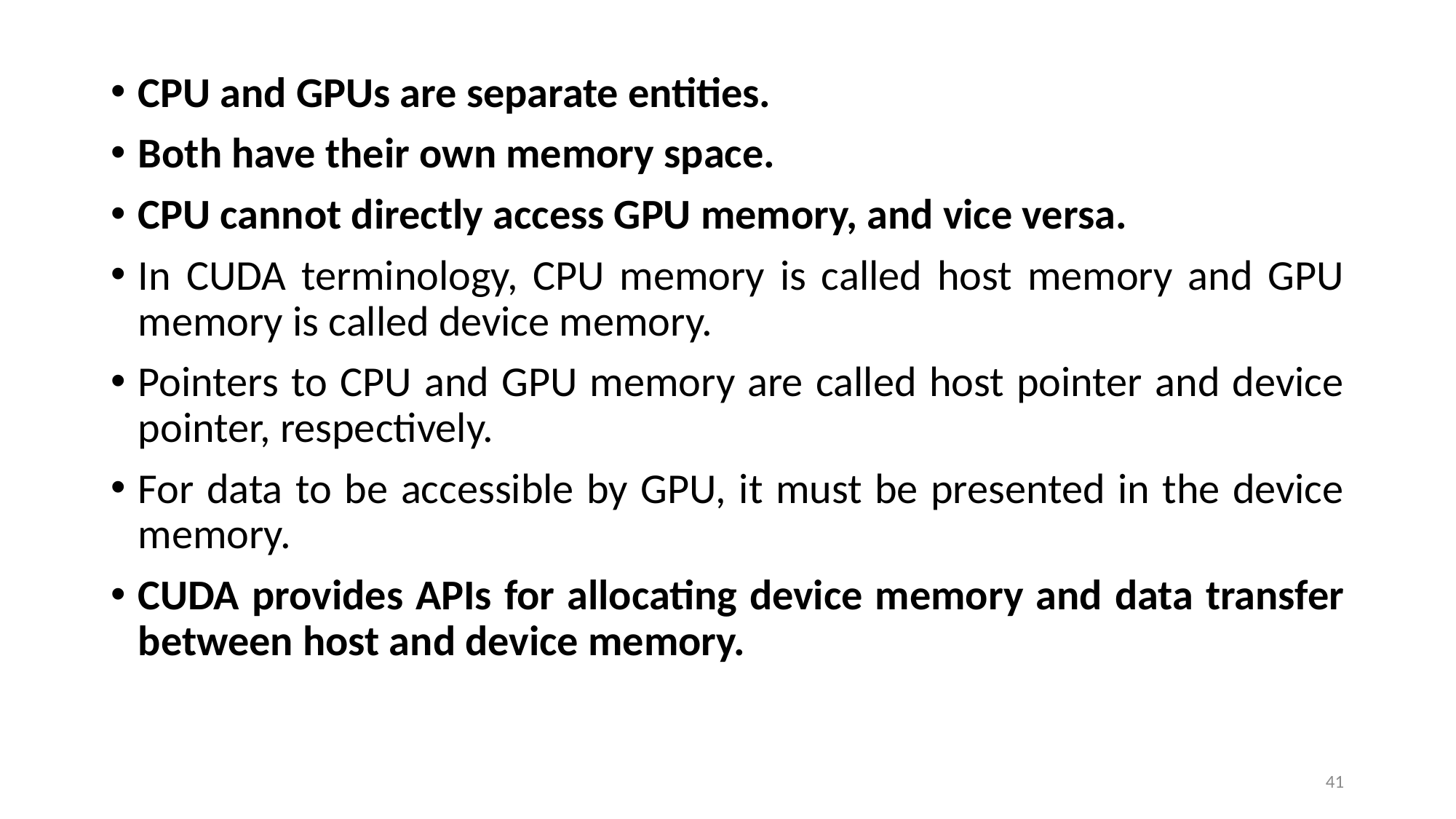

CPU and GPUs are separate entities.
Both have their own memory space.
CPU cannot directly access GPU memory, and vice versa.
In CUDA terminology, CPU memory is called host memory and GPU memory is called device memory.
Pointers to CPU and GPU memory are called host pointer and device pointer, respectively.
For data to be accessible by GPU, it must be presented in the device memory.
CUDA provides APIs for allocating device memory and data transfer between host and device memory.
41